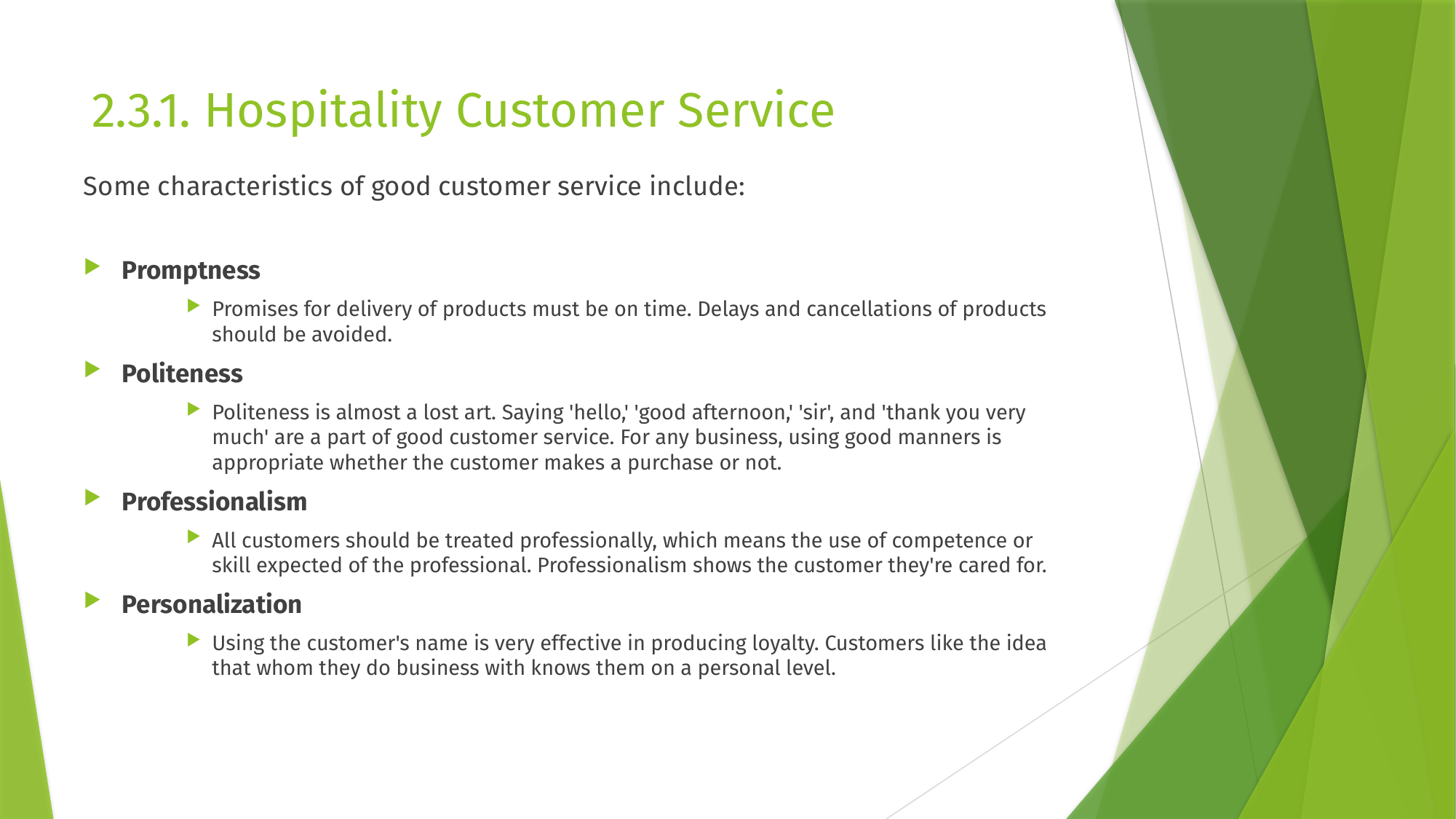

# 2.3.1. Hospitality Customer Service
Some characteristics of good customer service include:

Promptness
Promises for delivery of products must be on time. Delays and cancellations of products should be avoided.
Politeness
Politeness is almost a lost art. Saying 'hello,' 'good afternoon,' 'sir', and 'thank you very much' are a part of good customer service. For any business, using good manners is appropriate whether the customer makes a purchase or not.
Professionalism
All customers should be treated professionally, which means the use of competence or skill expected of the professional. Professionalism shows the customer they're cared for.
Personalization
Using the customer's name is very effective in producing loyalty. Customers like the idea that whom they do business with knows them on a personal level.